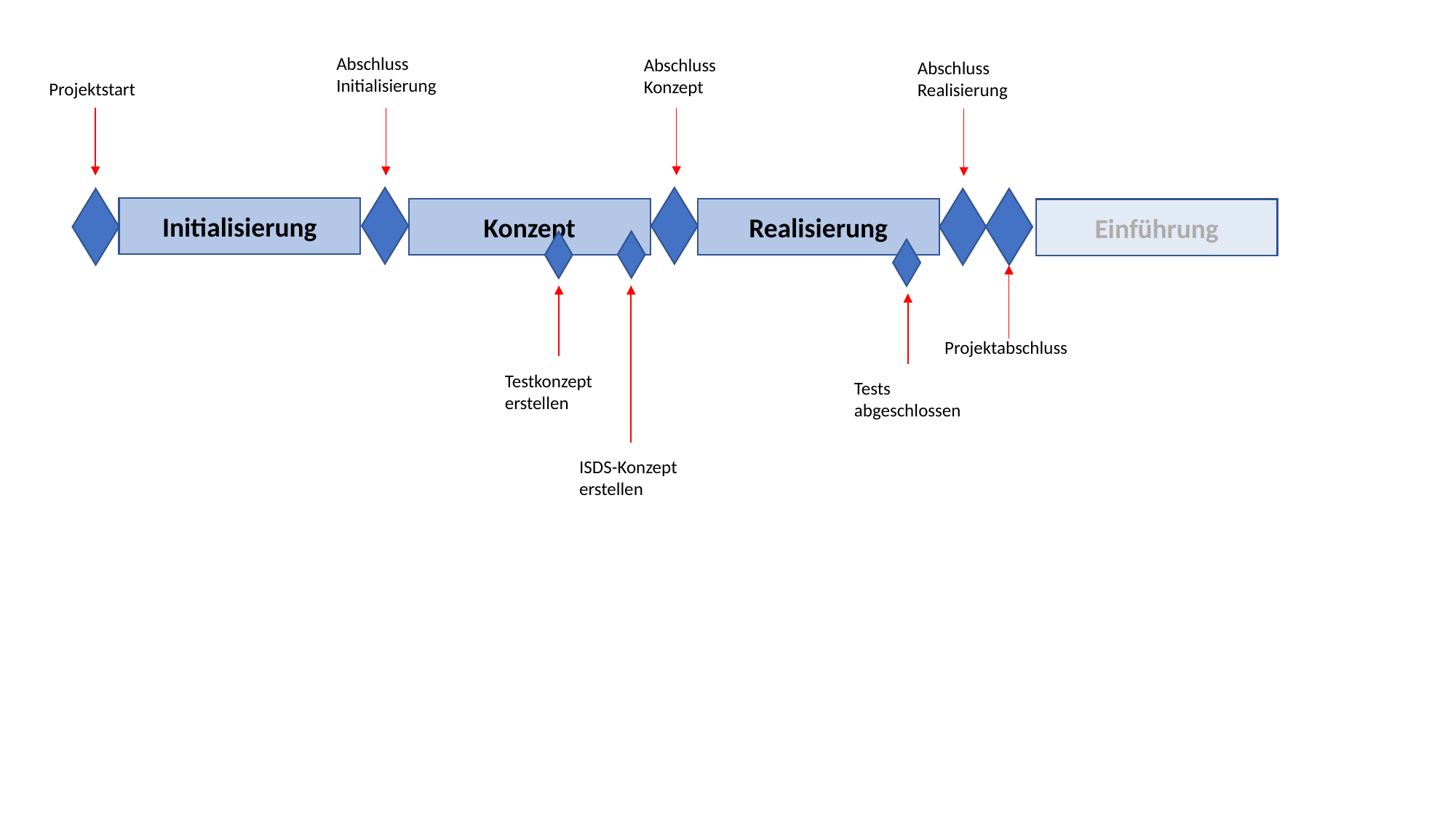

Abschluss
Initialisierung
Abschluss
Konzept
Abschluss
Realisierung
Projektstart

Initialisierung
Konzept
Realisierung
Einführung

Projektabschluss
Testkonzept erstellen
Tests
abgeschlossen
ISDS-Konzept erstellen